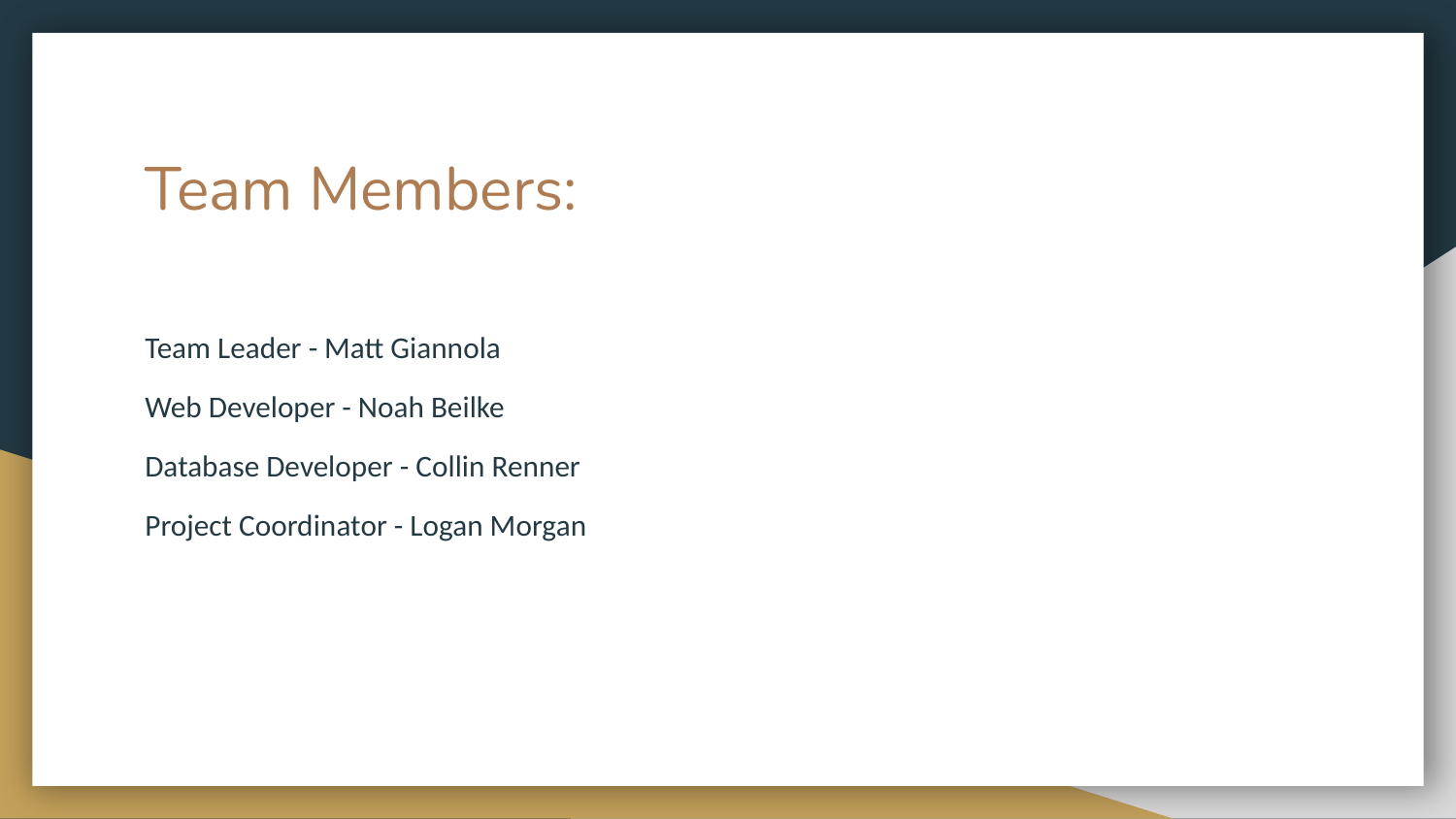

# Team Members:
Team Leader - Matt Giannola
Web Developer - Noah Beilke
Database Developer - Collin Renner
Project Coordinator - Logan Morgan